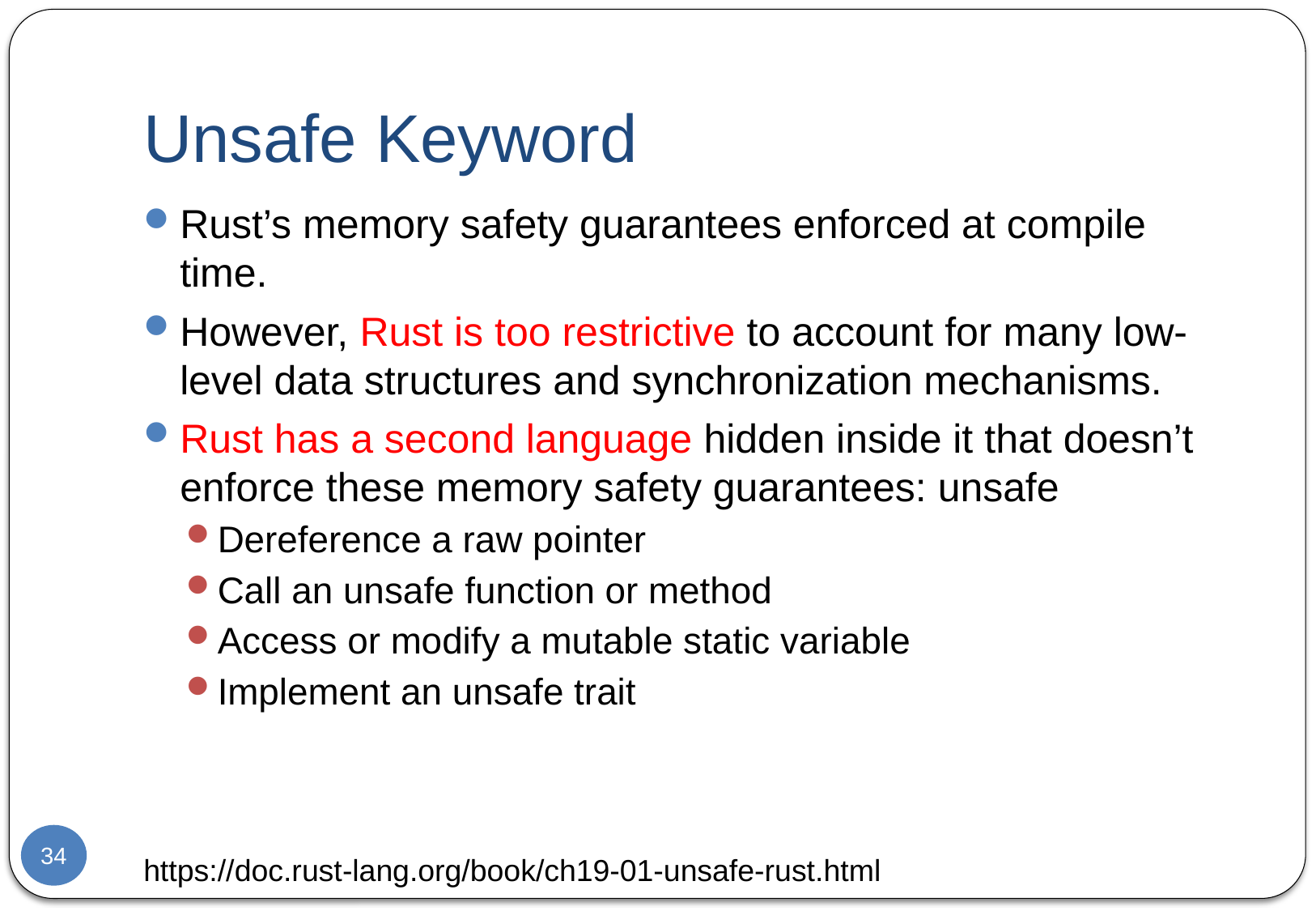

# Unsafe Keyword
Rust’s memory safety guarantees enforced at compile time.
However, Rust is too restrictive to account for many low-level data structures and synchronization mechanisms.
Rust has a second language hidden inside it that doesn’t enforce these memory safety guarantees: unsafe
Dereference a raw pointer
Call an unsafe function or method
Access or modify a mutable static variable
Implement an unsafe trait
34
https://doc.rust-lang.org/book/ch19-01-unsafe-rust.html